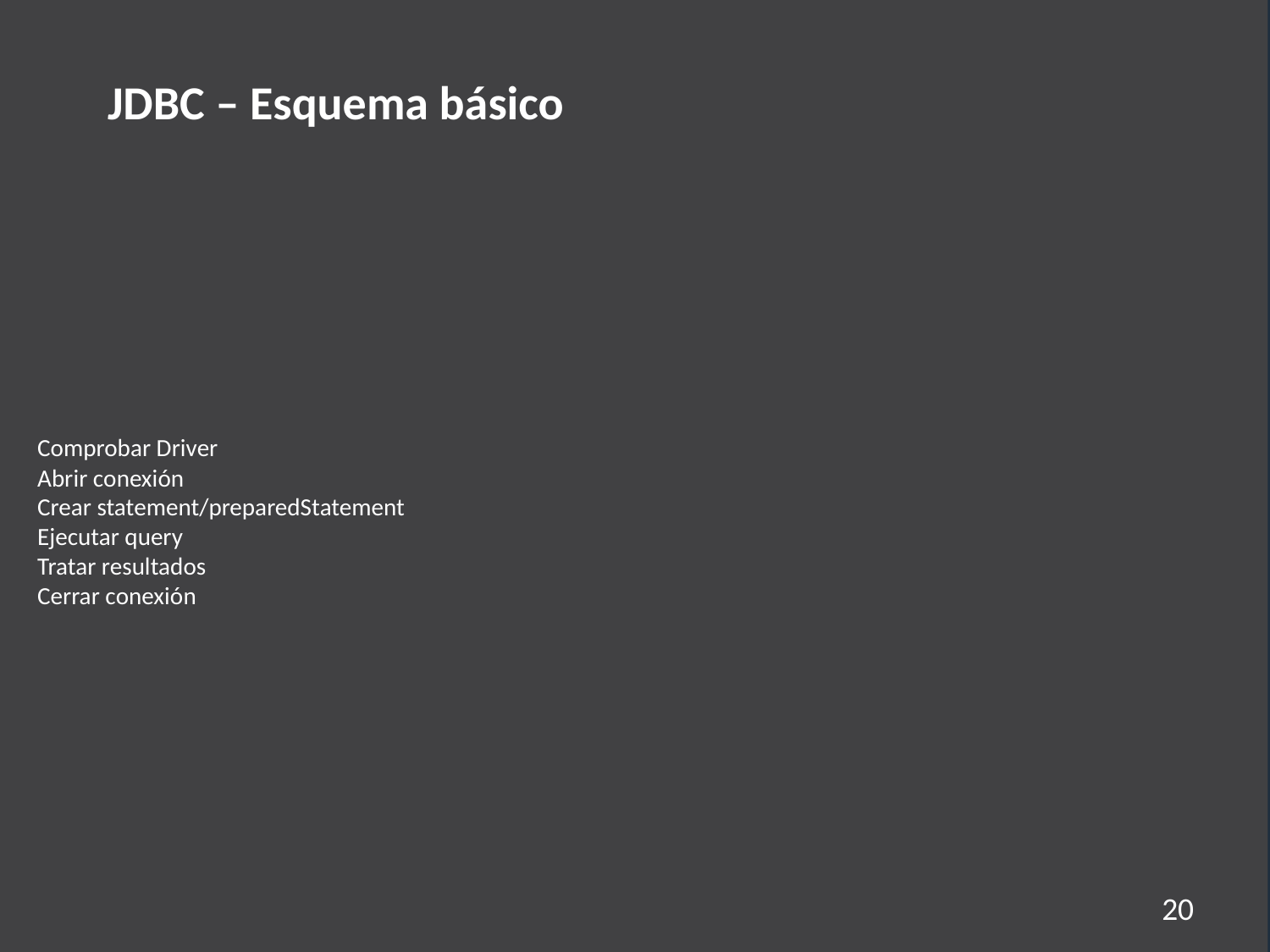

JDBC – Esquema básico
Comprobar Driver
Abrir conexión
Crear statement/preparedStatement
Ejecutar query
Tratar resultados
Cerrar conexión
20